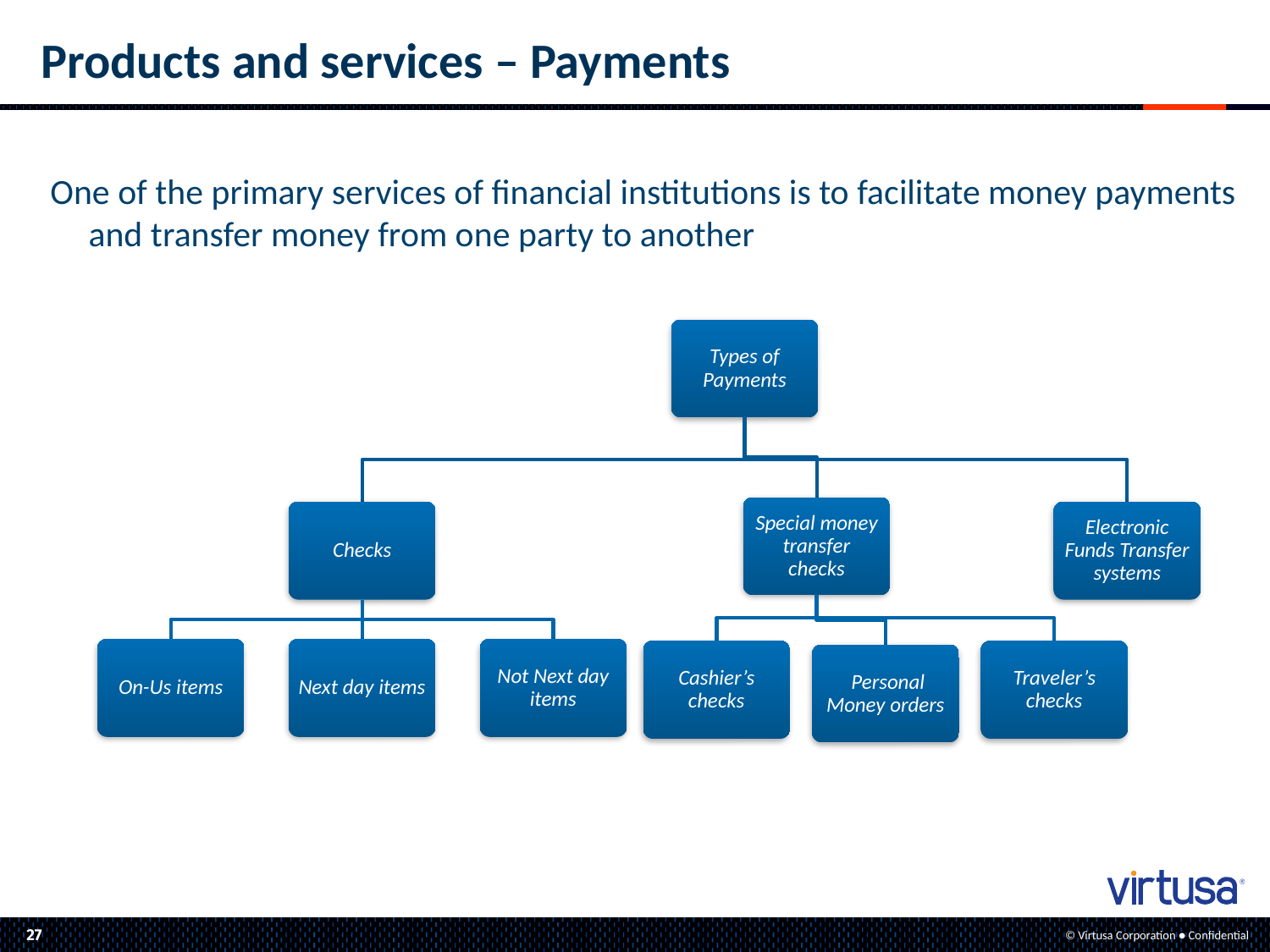

# Products and services – Payments
Types of Payments
Checks
On-Us items
Next day items
Not Next day items
Special money transfer checks
Cashier’s checks
 Personal Money orders
Traveler’s checks
Electronic Funds Transfer systems
One of the primary services of financial institutions is to facilitate money payments and transfer money from one party to another